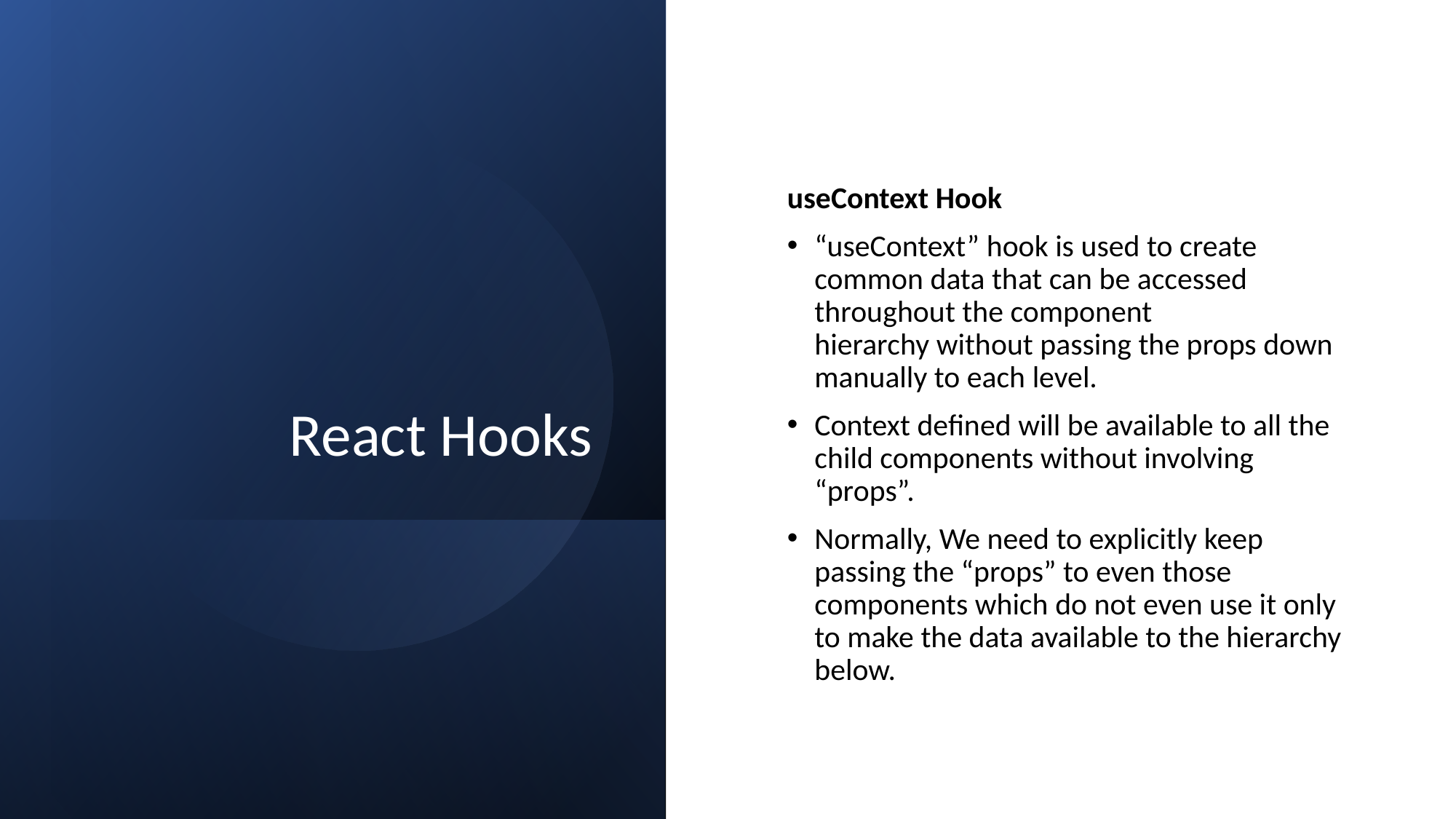

# React Hooks

useContext Hook
“useContext” hook is used to create common data that can be accessed throughout the component hierarchy without passing the props down manually to each level.
Context defined will be available to all the child components without involving “props”.
Normally, We need to explicitly keep passing the “props” to even those components which do not even use it only to make the data available to the hierarchy below.